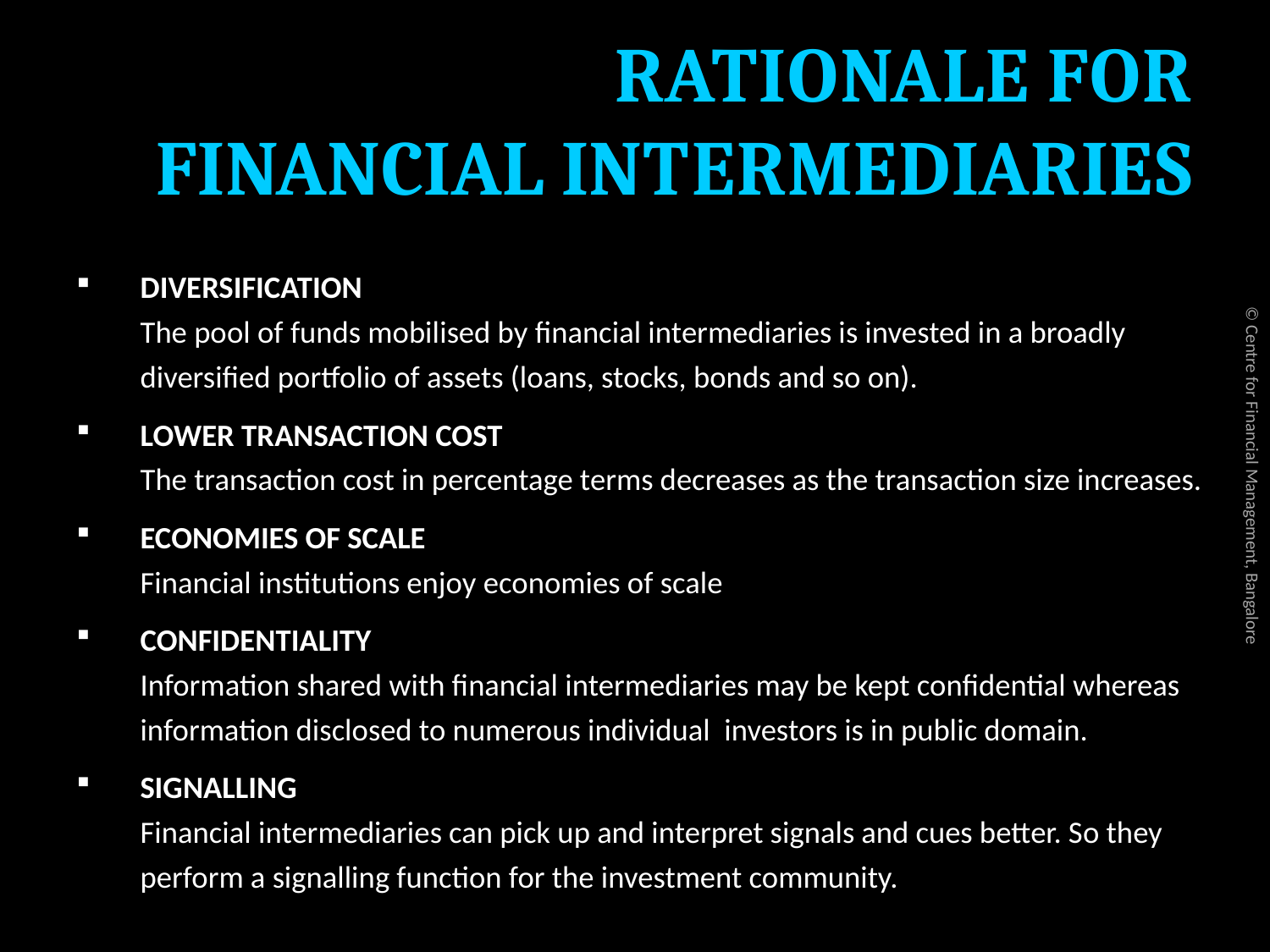

# RATIONALE FOR FINANCIAL INTERMEDIARIES
DIVERSIFICATION
The pool of funds mobilised by financial intermediaries is invested in a broadly diversified portfolio of assets (loans, stocks, bonds and so on).
LOWER TRANSACTION COST
The transaction cost in percentage terms decreases as the transaction size increases.
ECONOMIES OF SCALE
Financial institutions enjoy economies of scale
CONFIDENTIALITY
Information shared with financial intermediaries may be kept confidential whereas information disclosed to numerous individual  investors is in public domain.
SIGNALLING
Financial intermediaries can pick up and interpret signals and cues better. So they perform a signalling function for the investment community.